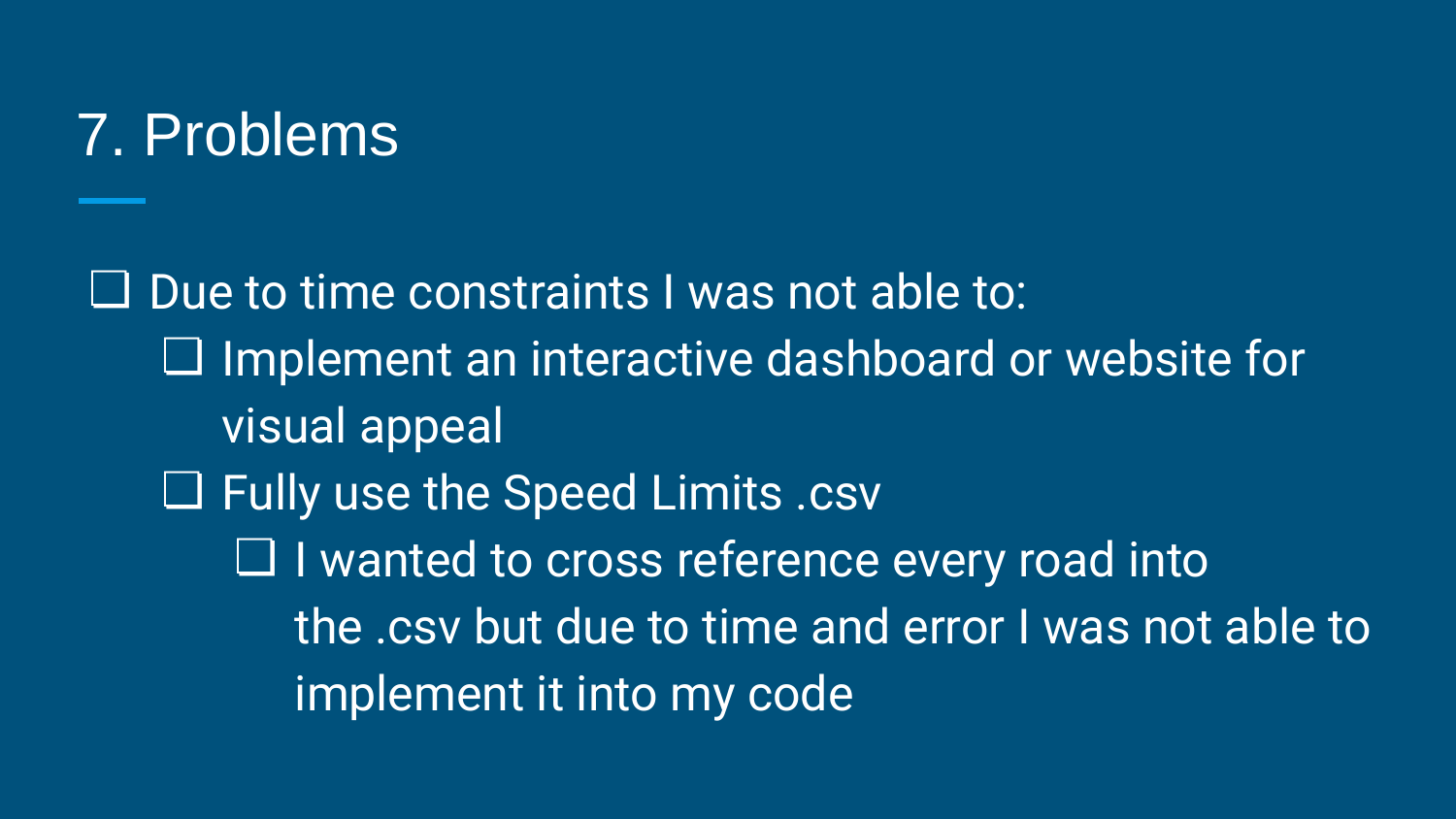

# 7. Problems
Due to time constraints I was not able to:
Implement an interactive dashboard or website for visual appeal
Fully use the Speed Limits .csv
I wanted to cross reference every road into the .csv but due to time and error I was not able to implement it into my code